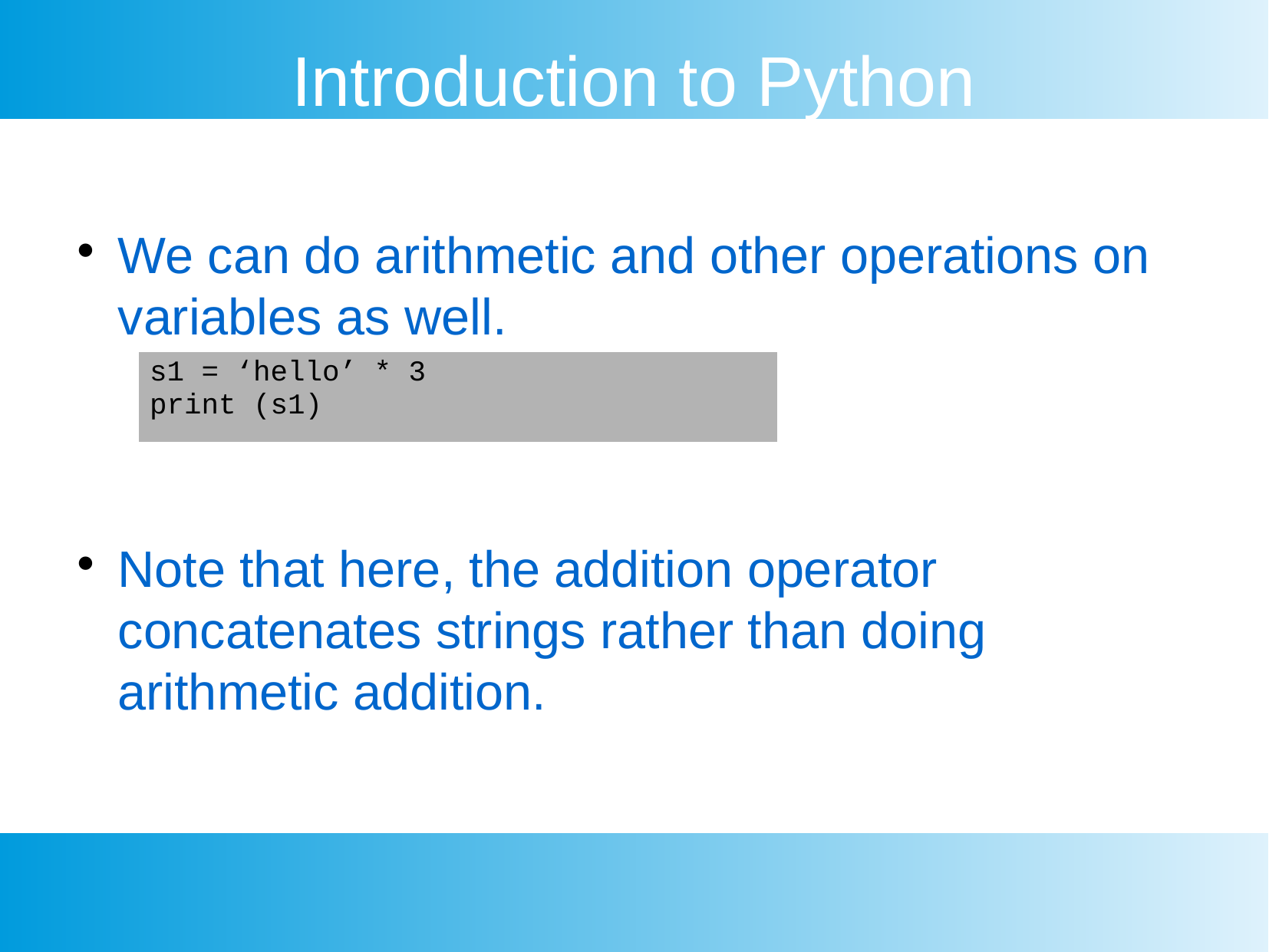

Introduction to Python
We can do arithmetic and other operations on variables as well.

Note that here, the addition operator concatenates strings rather than doing arithmetic addition.

| s1 = ‘hello’ \* 3 print (s1) |
| --- |